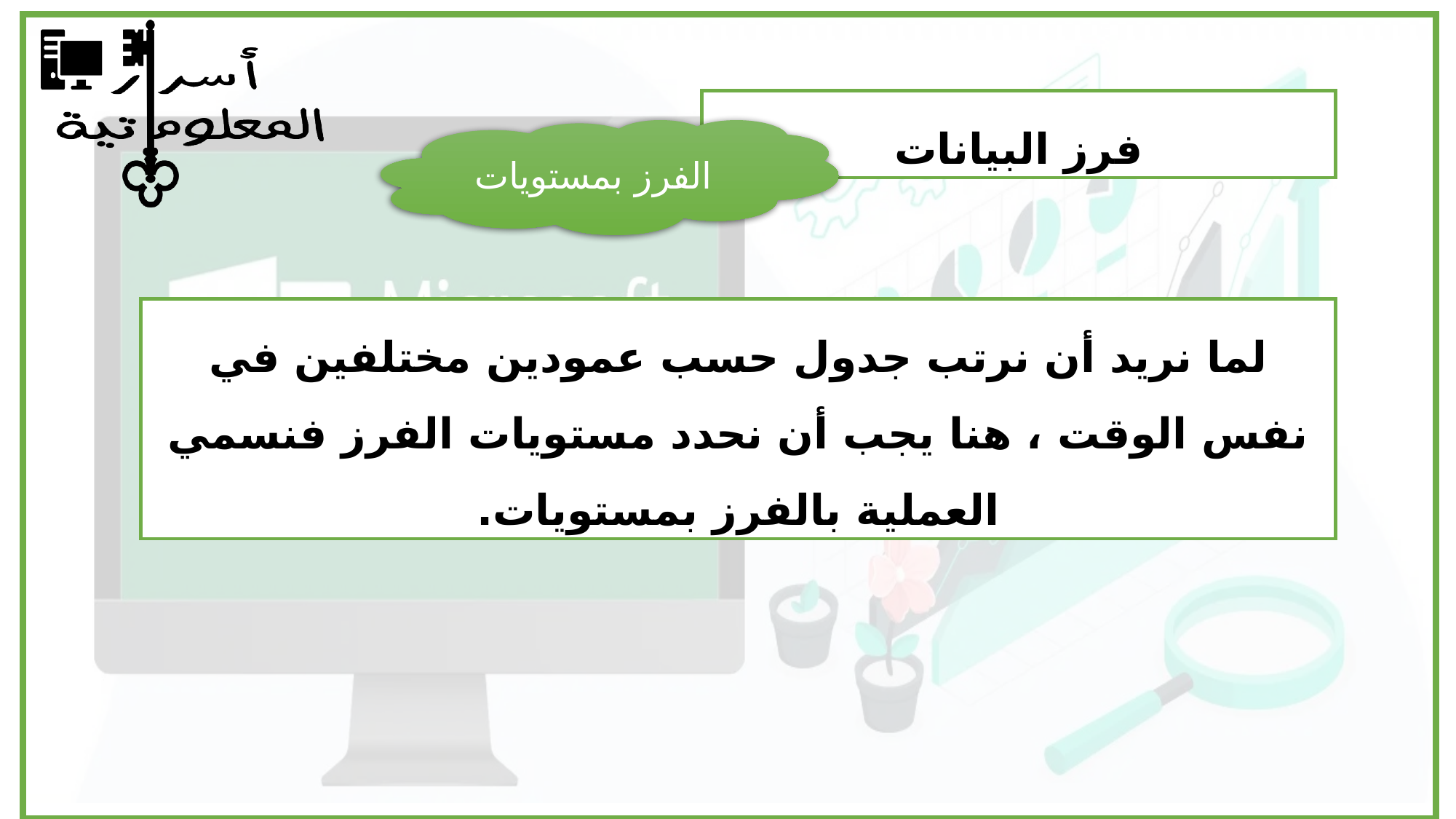

فرز البيانات
الفرز بمستويات
لما نريد أن نرتب جدول حسب عمودين مختلفين في نفس الوقت ، هنا يجب أن نحدد مستويات الفرز فنسمي العملية بالفرز بمستويات.